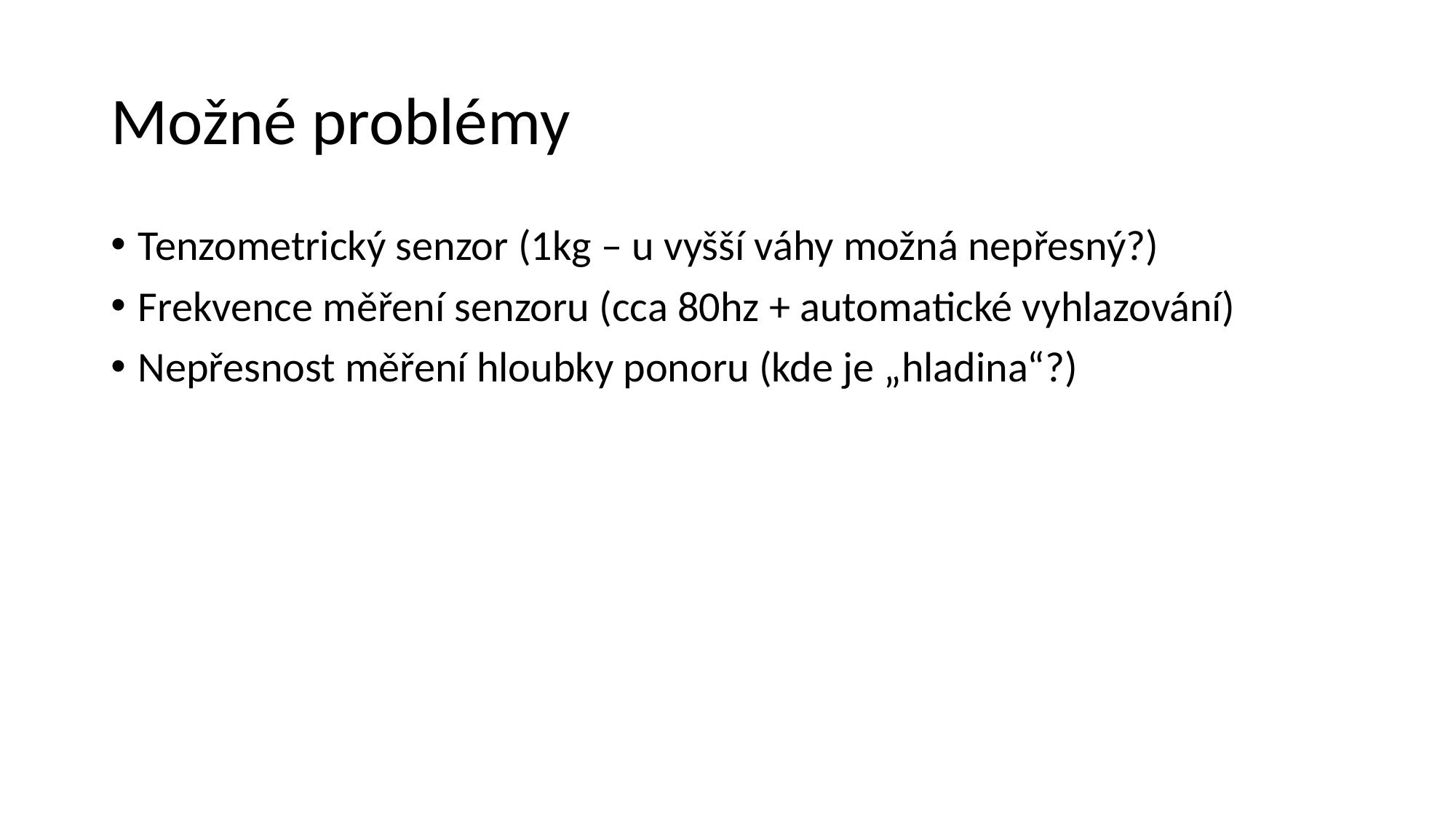

# Možné problémy
Tenzometrický senzor (1kg – u vyšší váhy možná nepřesný?)
Frekvence měření senzoru (cca 80hz + automatické vyhlazování)
Nepřesnost měření hloubky ponoru (kde je „hladina“?)